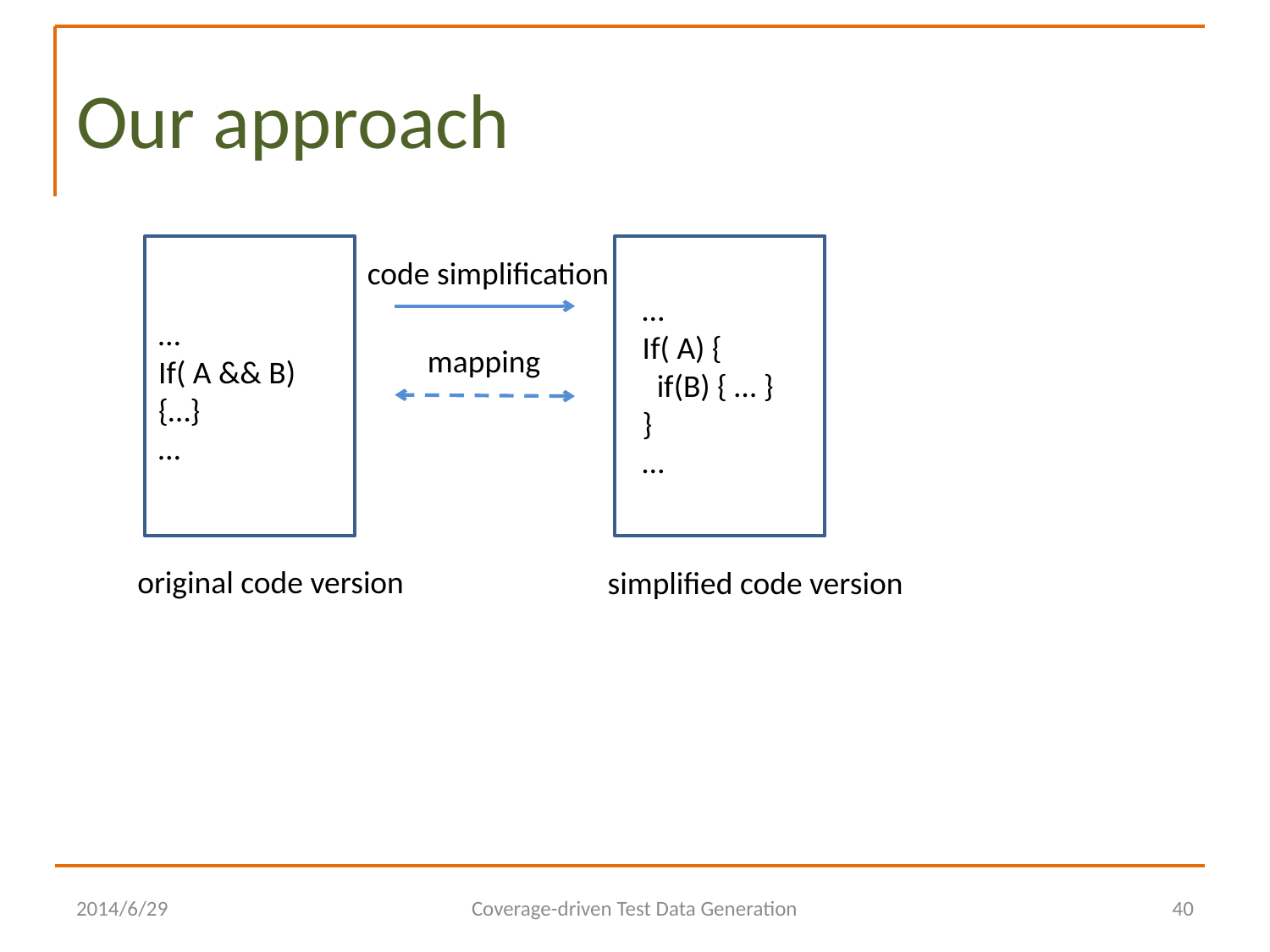

# Our approach

…
If( A && B) {…}
…

…
If( A) {
  if(B) { … }
}
…
code simplification
mapping
original code version
simplified code version
2014/6/29
Coverage-driven Test Data Generation
40